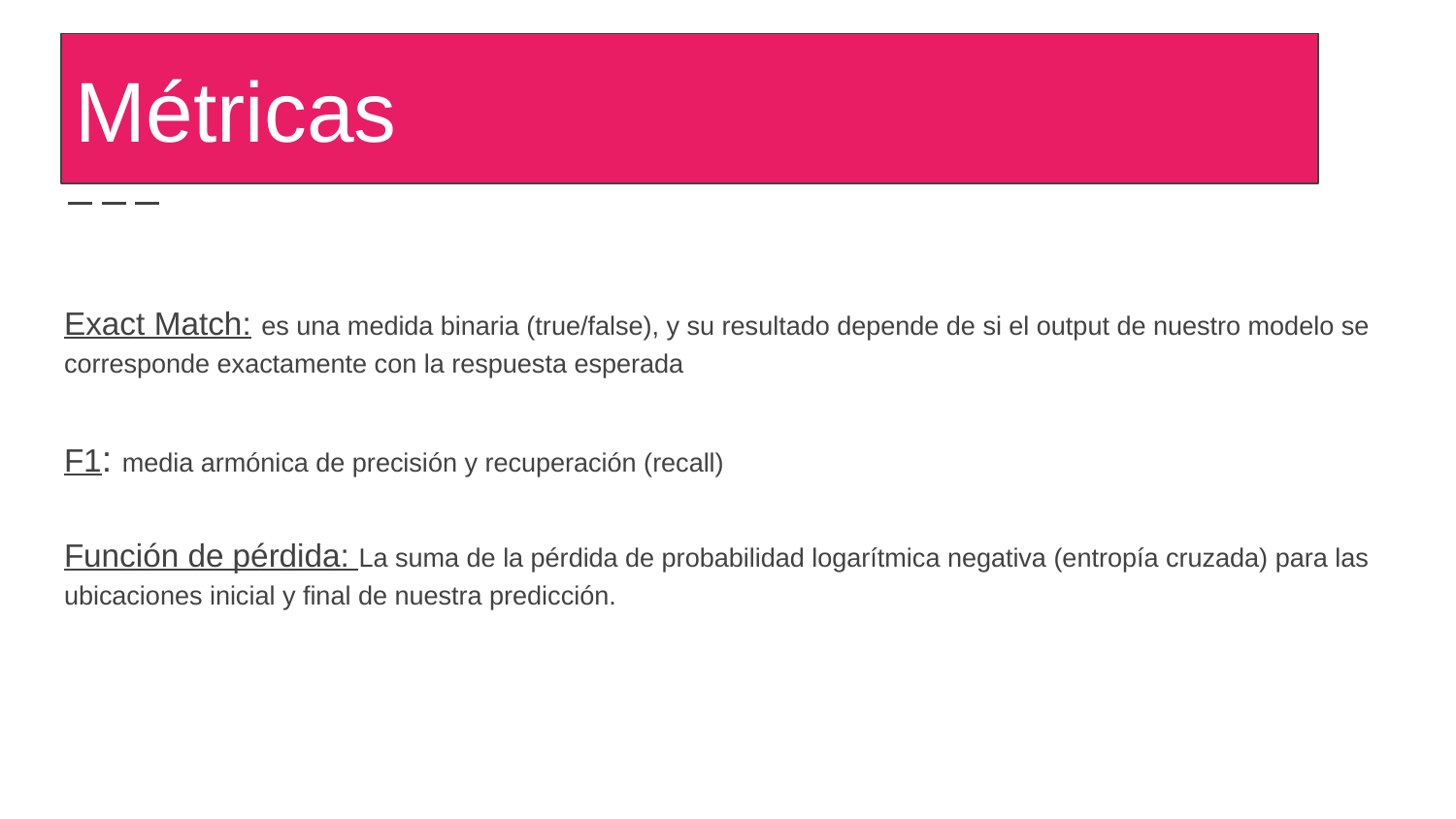

Métricas

Exact Match: es una medida binaria (true/false), y su resultado depende de si el output de nuestro modelo se corresponde exactamente con la respuesta esperada

F1: media armónica de precisión y recuperación (recall)

Función de pérdida: La suma de la pérdida de probabilidad logarítmica negativa (entropía cruzada) para las ubicaciones inicial y final de nuestra predicción.